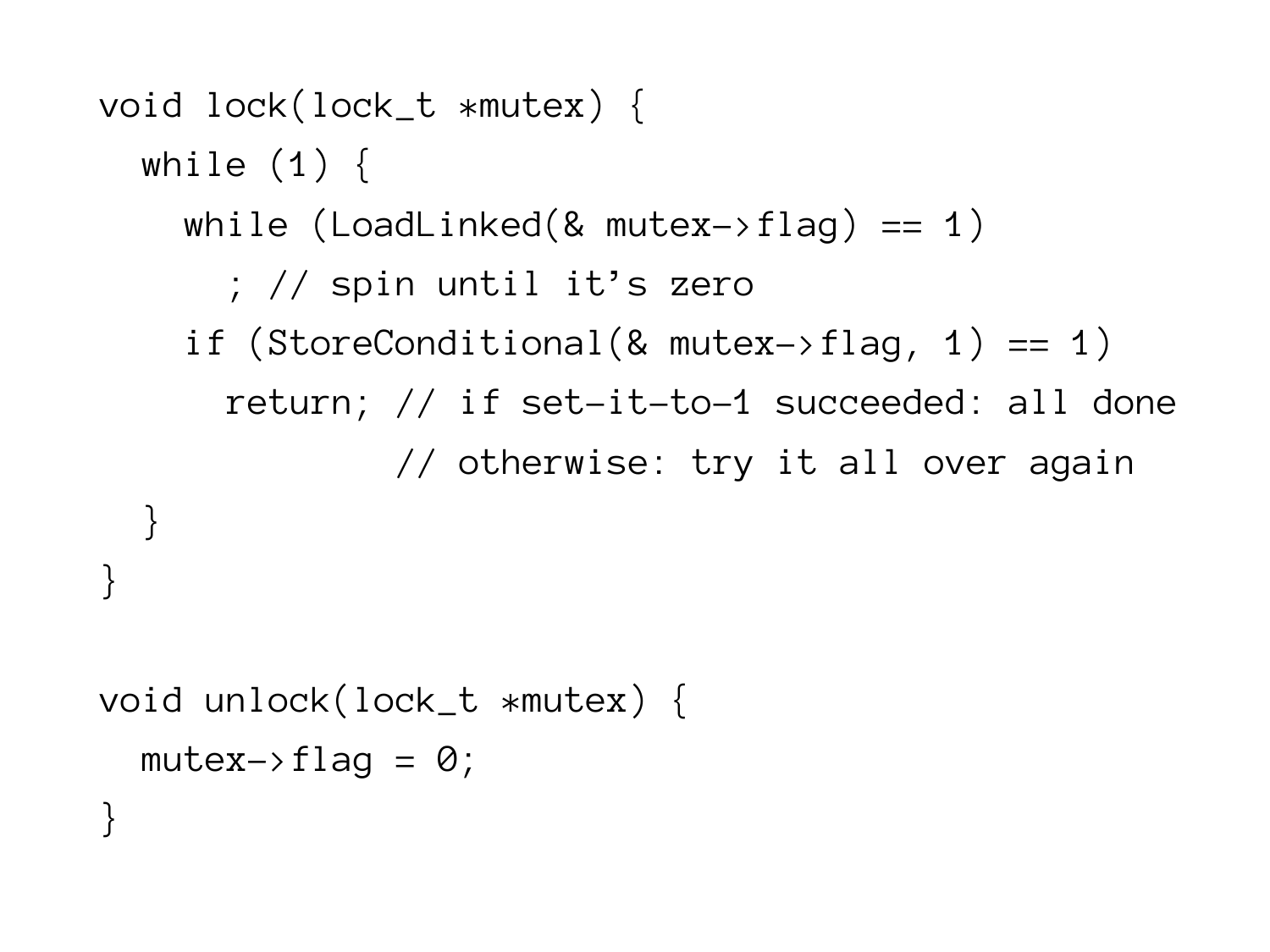

void lock(lock_t *mutex) {
  while (1) {
    while (LoadLinked(& mutex->flag) == 1)
      ; // spin until it’s zero
    if (StoreConditional(& mutex->flag, 1) == 1)
      return; // if set-it-to-1 succeeded: all done
              // otherwise: try it all over again
  }
}

void unlock(lock_t *mutex) {
  mutex->flag = 0;
}